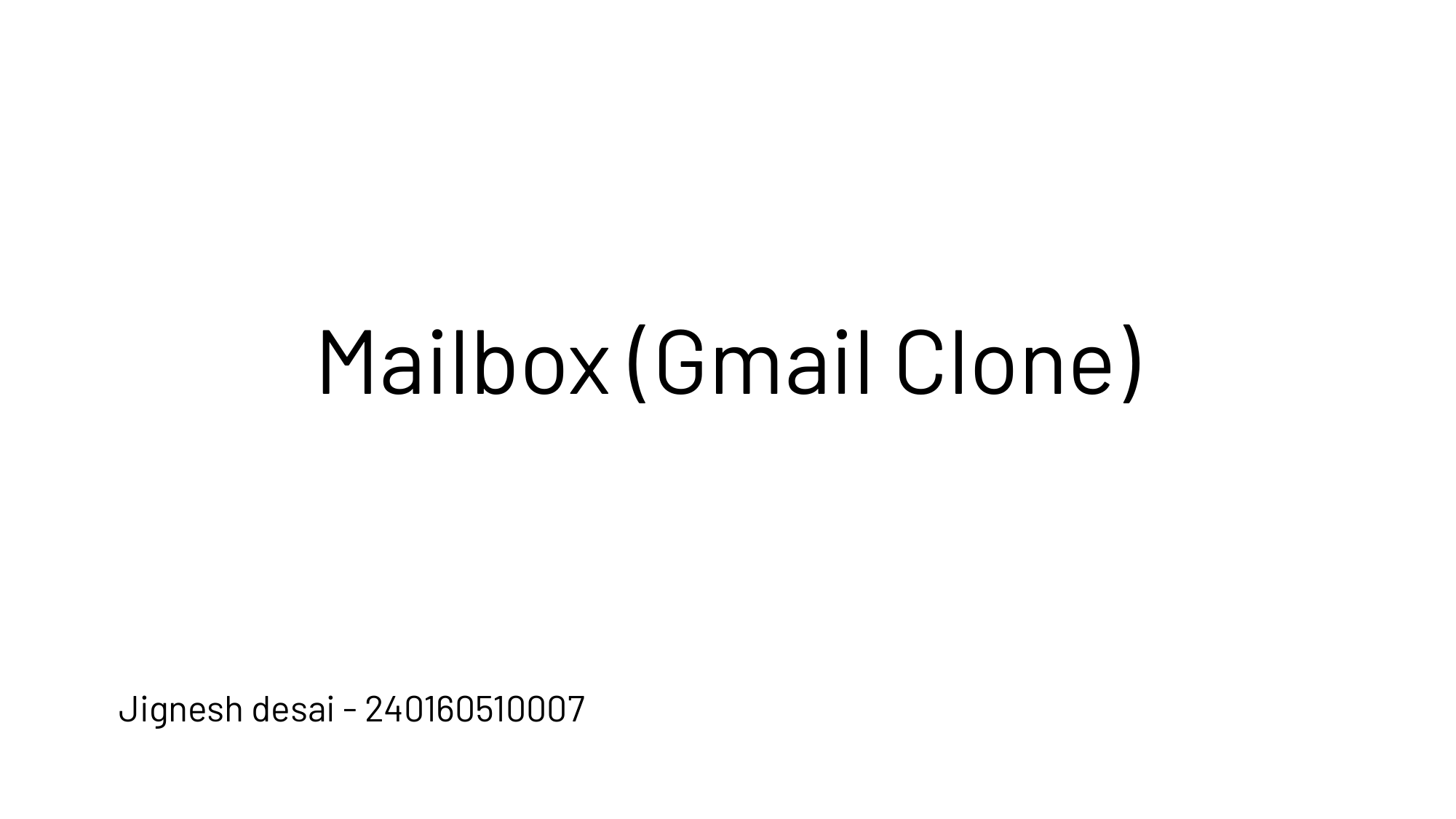

# Mailbox (Gmail Clone)
Jignesh desai - 240160510007